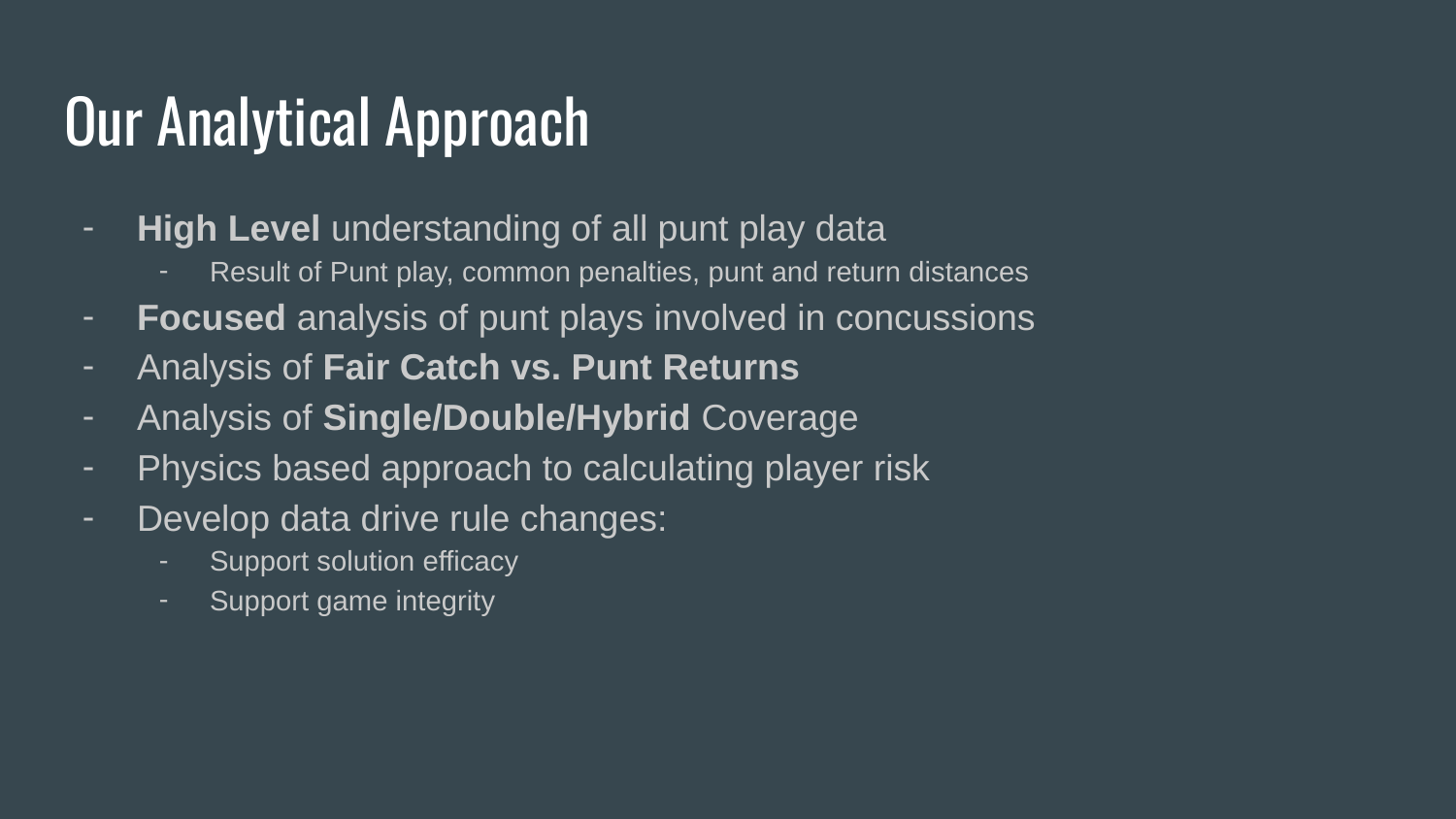

# Our Analytical Approach
High Level understanding of all punt play data
Result of Punt play, common penalties, punt and return distances
Focused analysis of punt plays involved in concussions
Analysis of Fair Catch vs. Punt Returns
Analysis of Single/Double/Hybrid Coverage
Physics based approach to calculating player risk
Develop data drive rule changes:
Support solution efficacy
Support game integrity